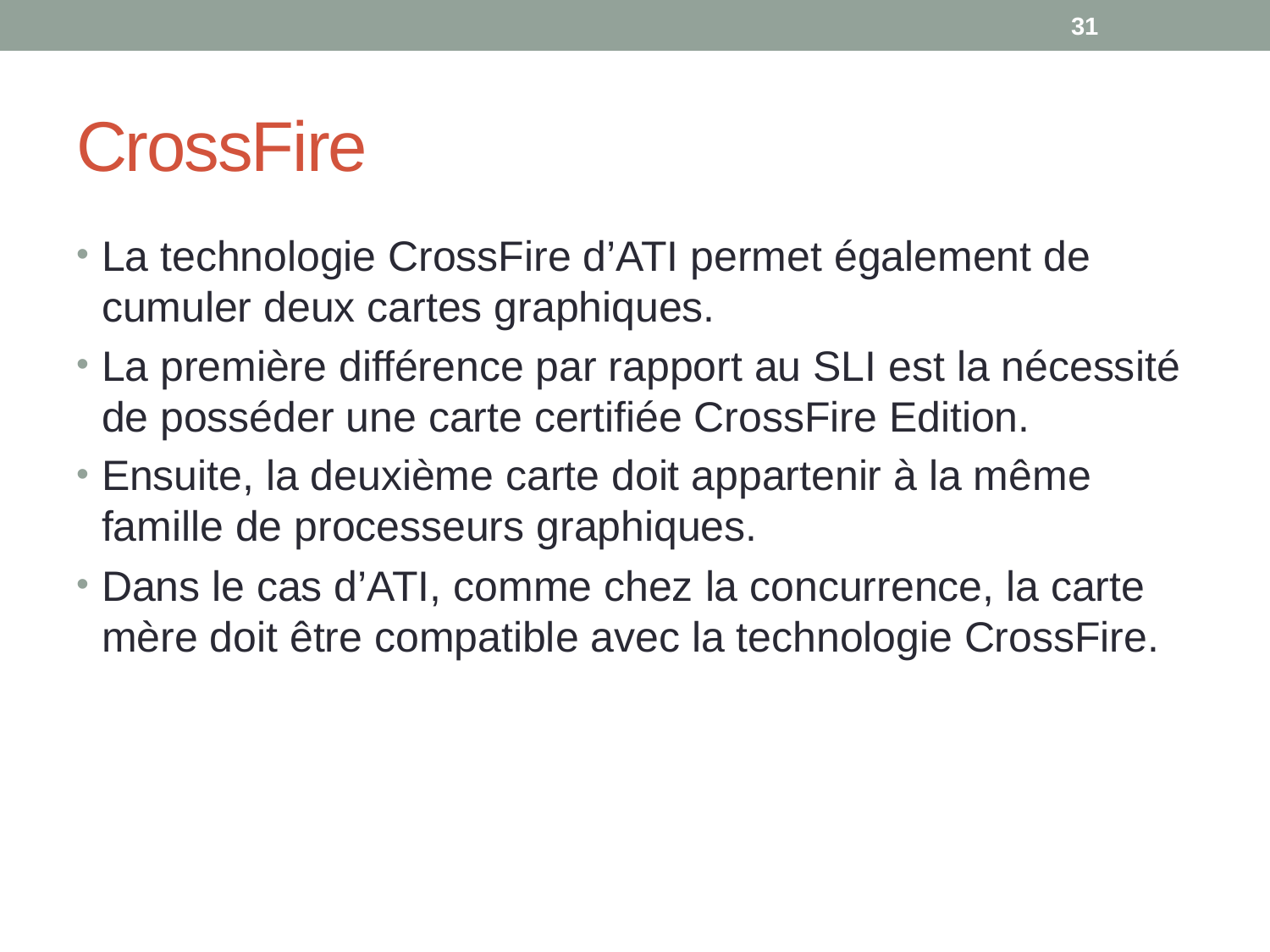

31
# CrossFire
La technologie CrossFire d’ATI permet également de cumuler deux cartes graphiques.
La première différence par rapport au SLI est la nécessité de posséder une carte certifiée CrossFire Edition.
Ensuite, la deuxième carte doit appartenir à la même famille de processeurs graphiques.
Dans le cas d’ATI, comme chez la concurrence, la carte mère doit être compatible avec la technologie CrossFire.